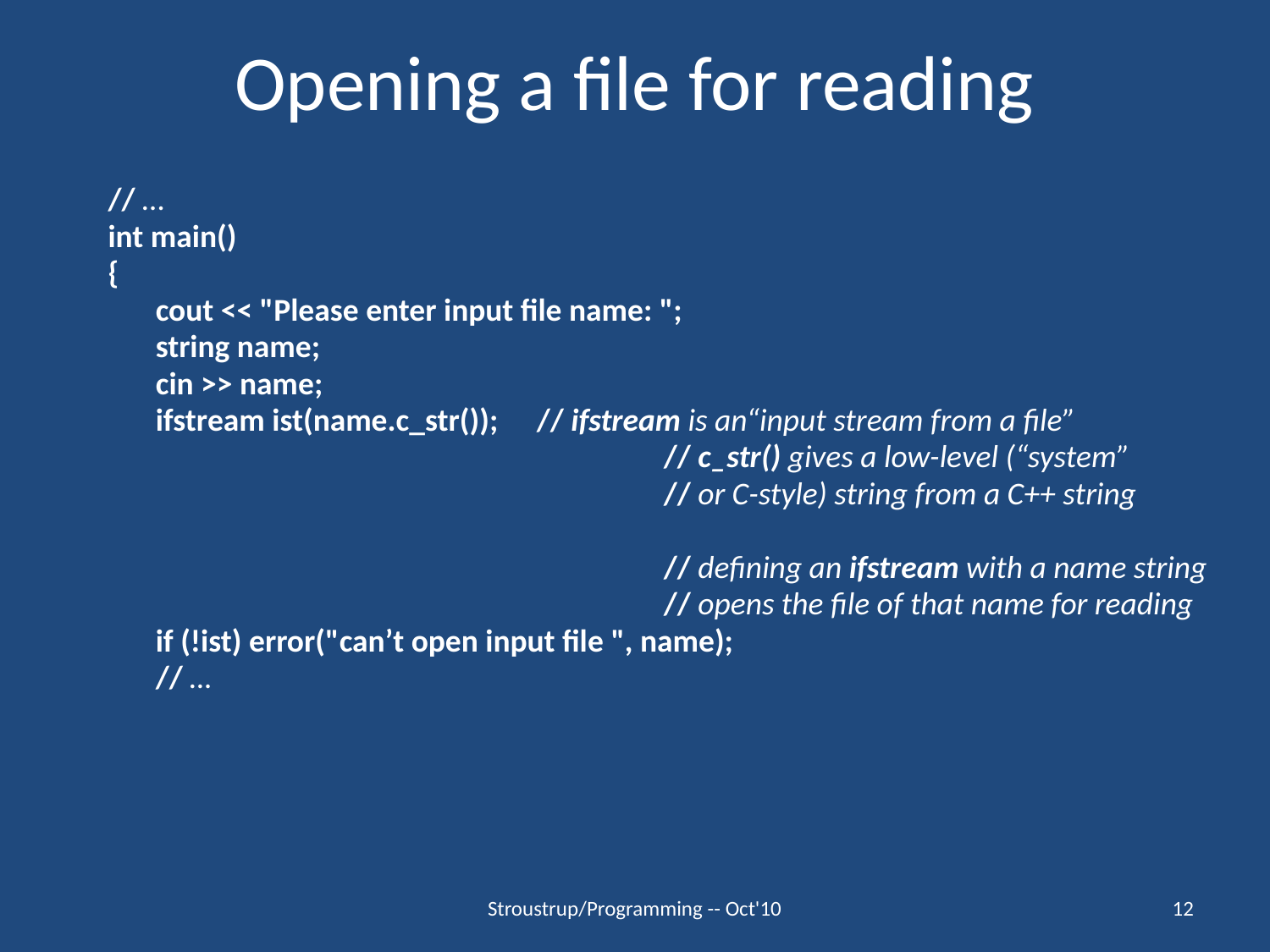

# Opening a file for reading
// …
int main()
{
	cout << "Please enter input file name: ";
	string name;
	cin >> name;
	ifstream ist(name.c_str());	// ifstream is an“input stream from a file”
					// c_str() gives a low-level (“system”
					// or C-style) string from a C++ string

					// defining an ifstream with a name string
					// opens the file of that name for reading
	if (!ist) error("can’t open input file ", name);
	// …
Stroustrup/Programming -- Oct'10
12